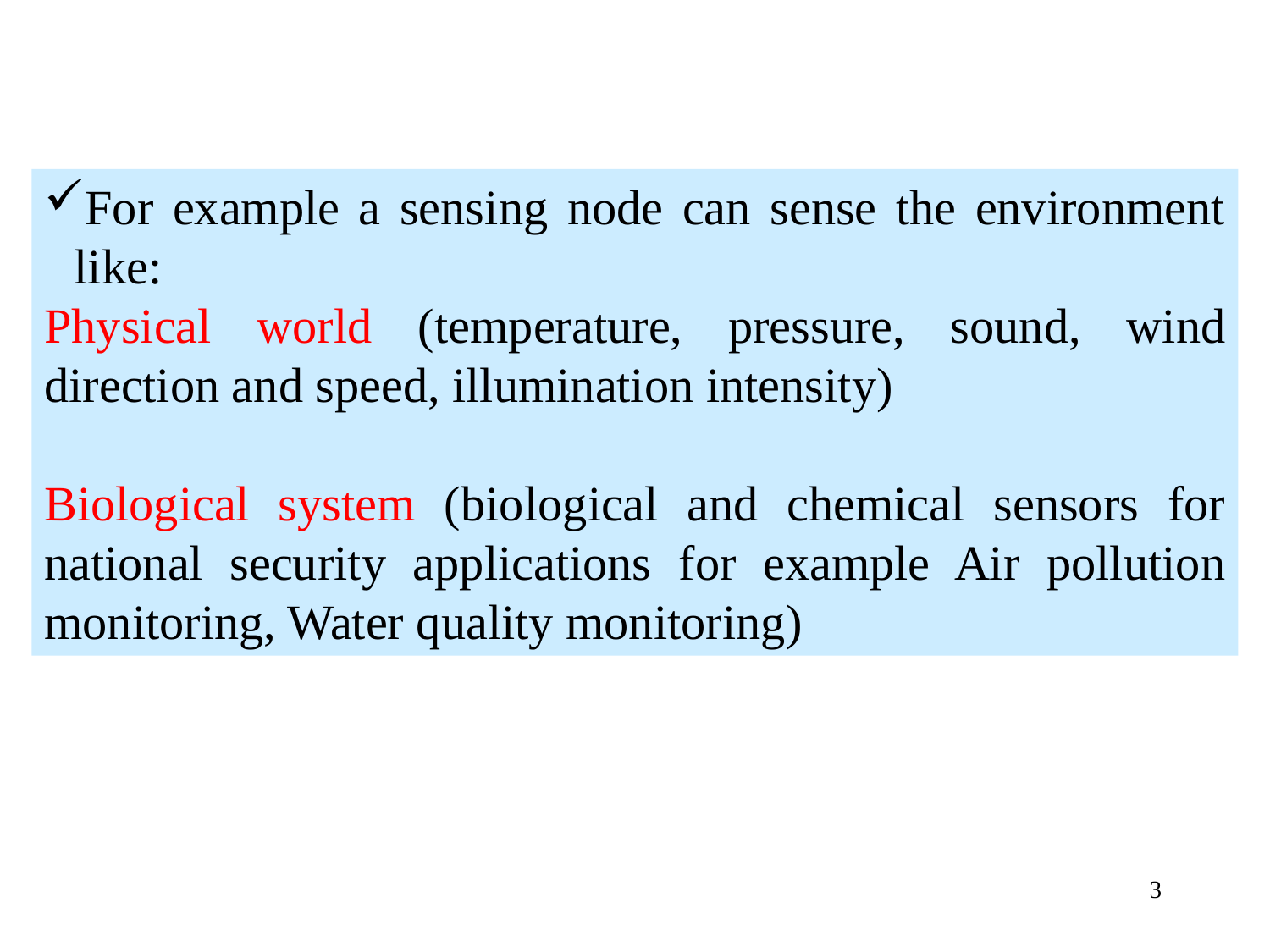

For example a sensing node can sense the environment like:
Physical world (temperature, pressure, sound, wind direction and speed, illumination intensity)

Biological system (biological and chemical sensors for national security applications for example Air pollution monitoring, Water quality monitoring)
3